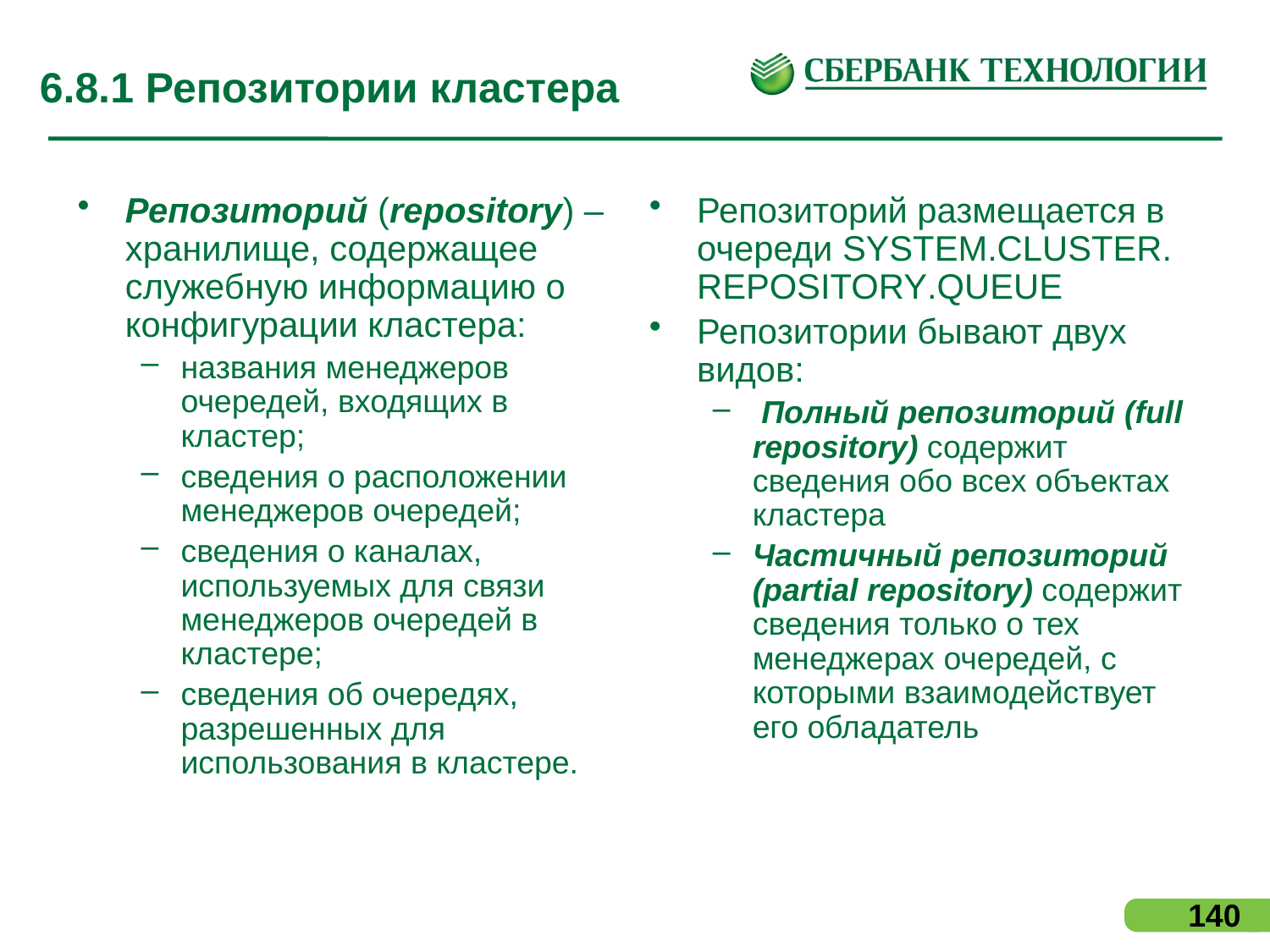

# 6.8.1 Репозитории кластера
Репозиторий (repository) – хранилище, содержащее служебную информацию о конфигурации кластера:
названия менеджеров очередей, входящих в кластер;
сведения о расположении менеджеров очередей;
сведения о каналах, используемых для связи менеджеров очередей в кластере;
сведения об очередях, разрешенных для использования в кластере.
Репозиторий размещается в очереди SYSTEM.CLUSTER.
REPOSITORY.QUEUE
Репозитории бывают двух видов:
 Полный репозиторий (full repository) содержит сведения обо всех объектах кластера
Частичный репозиторий (partial repository) содержит сведения только о тех менеджерах очередей, с которыми взаимодействует его обладатель